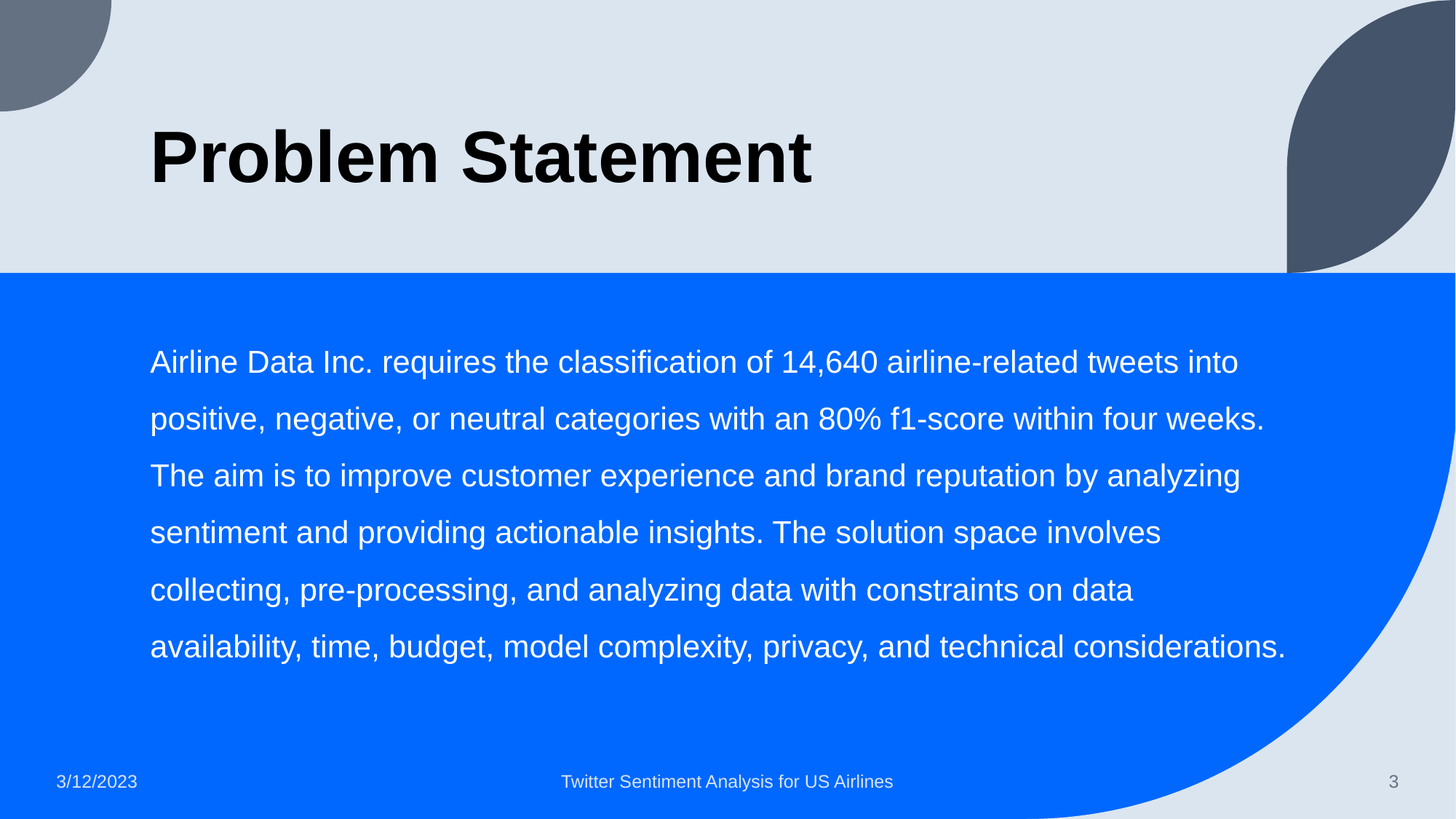

# Problem Statement
Airline Data Inc. requires the classification of 14,640 airline-related tweets into positive, negative, or neutral categories with an 80% f1-score within four weeks. The aim is to improve customer experience and brand reputation by analyzing sentiment and providing actionable insights. The solution space involves collecting, pre-processing, and analyzing data with constraints on data availability, time, budget, model complexity, privacy, and technical considerations.
3/12/2023
Twitter Sentiment Analysis for US Airlines
3